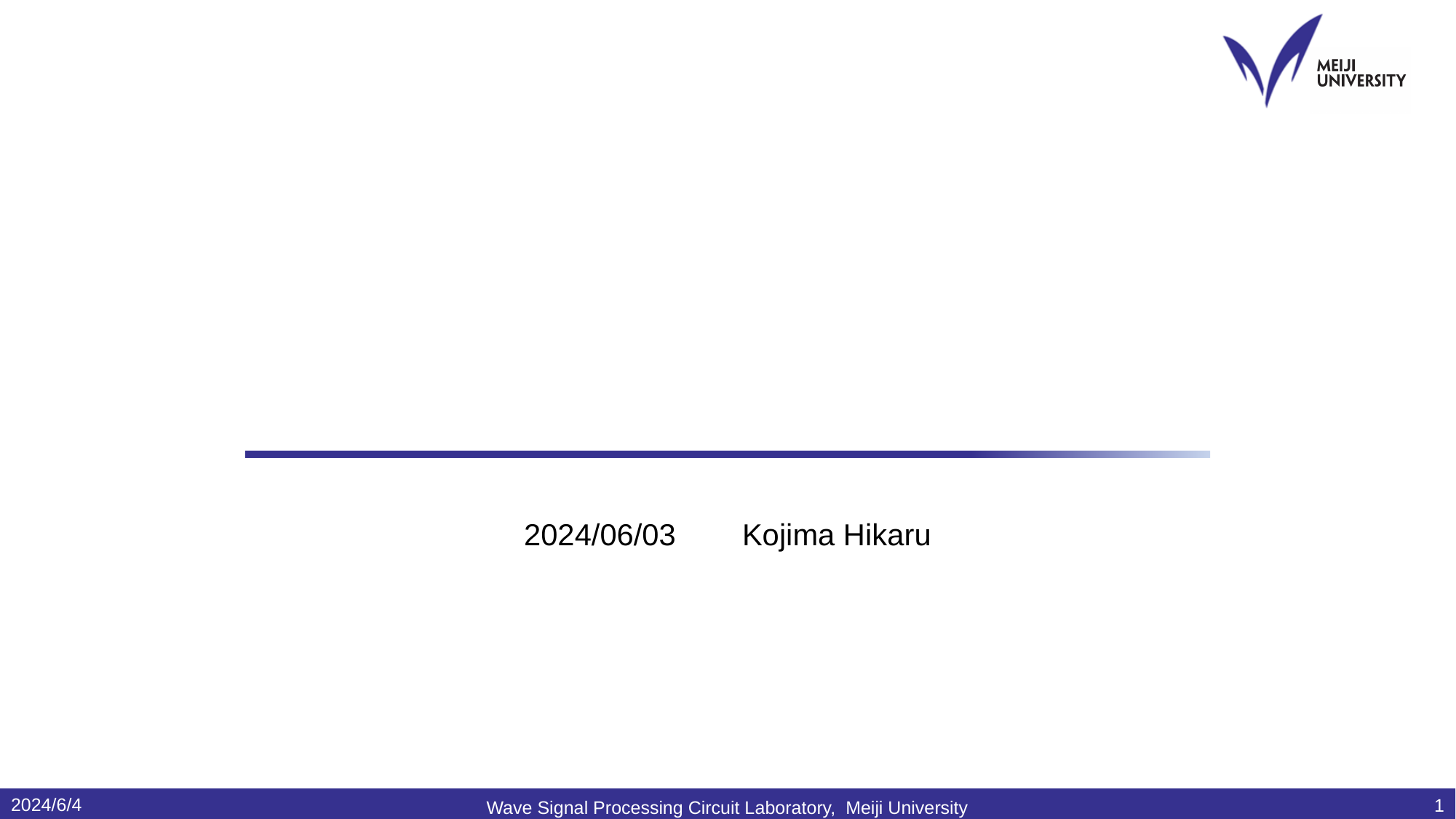

#
2024/06/03	Kojima Hikaru
2024/6/4
1
Wave Signal Processing Circuit Laboratory,  Meiji University